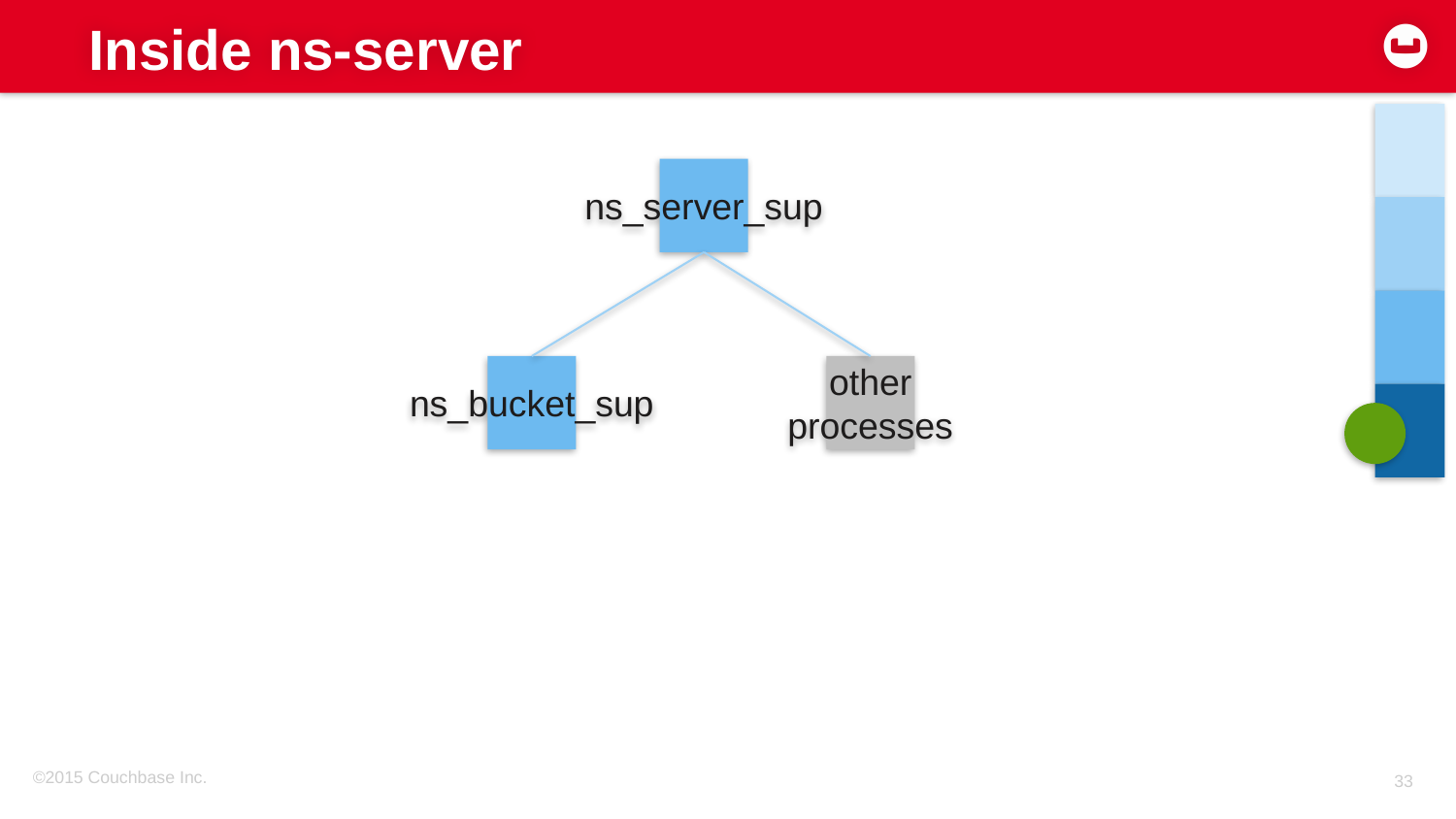

# Inside ns-server

ns_server_sup
ns_bucket_sup
other
processes